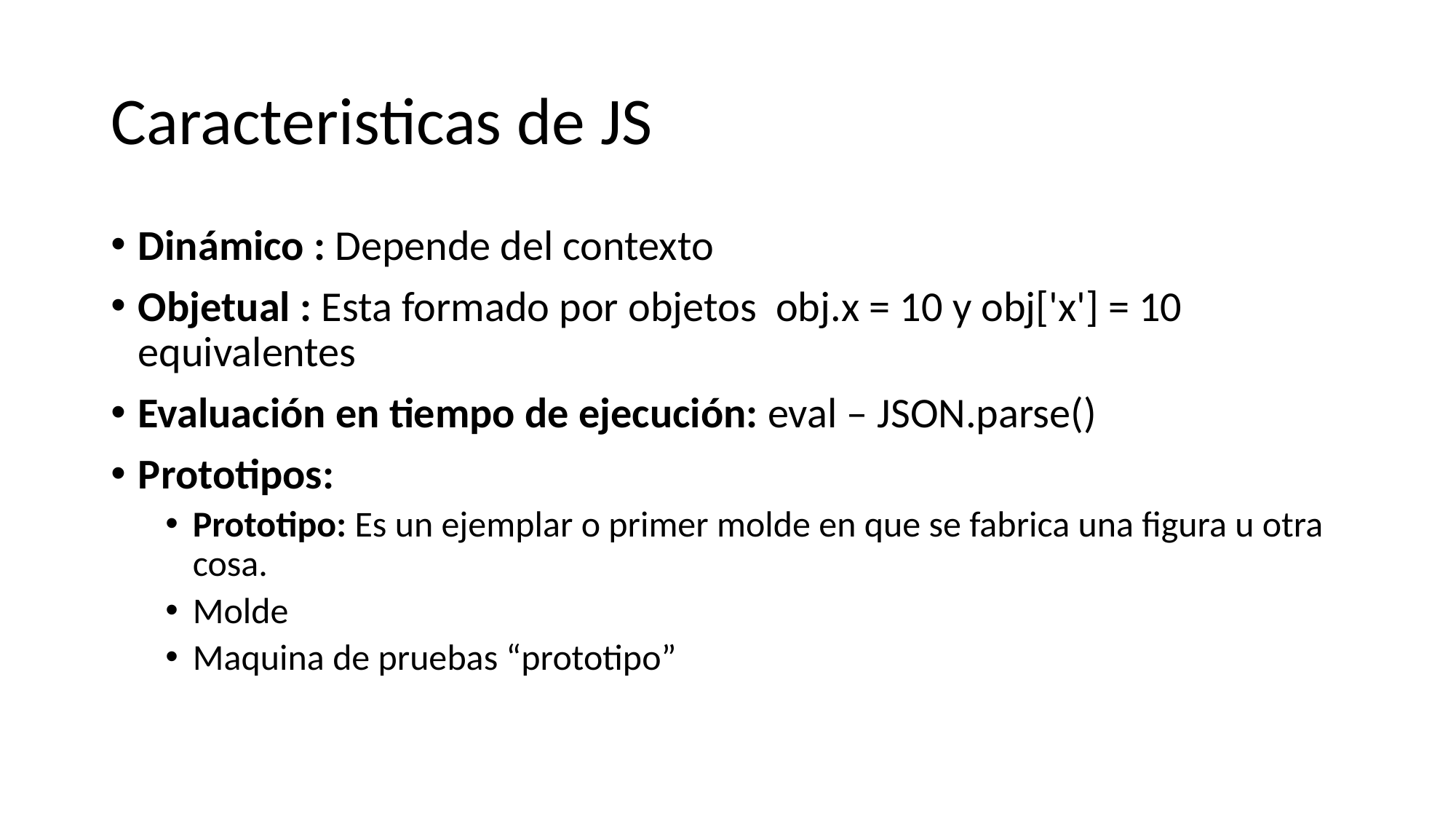

# Caracteristicas de JS
Dinámico : Depende del contexto
Objetual : Esta formado por objetos  obj.x = 10 y obj['x'] = 10 equivalentes
Evaluación en tiempo de ejecución: eval – JSON.parse()
Prototipos:
Prototipo: Es un ejemplar o primer molde en que se fabrica una figura u otra cosa.
Molde
Maquina de pruebas “prototipo”